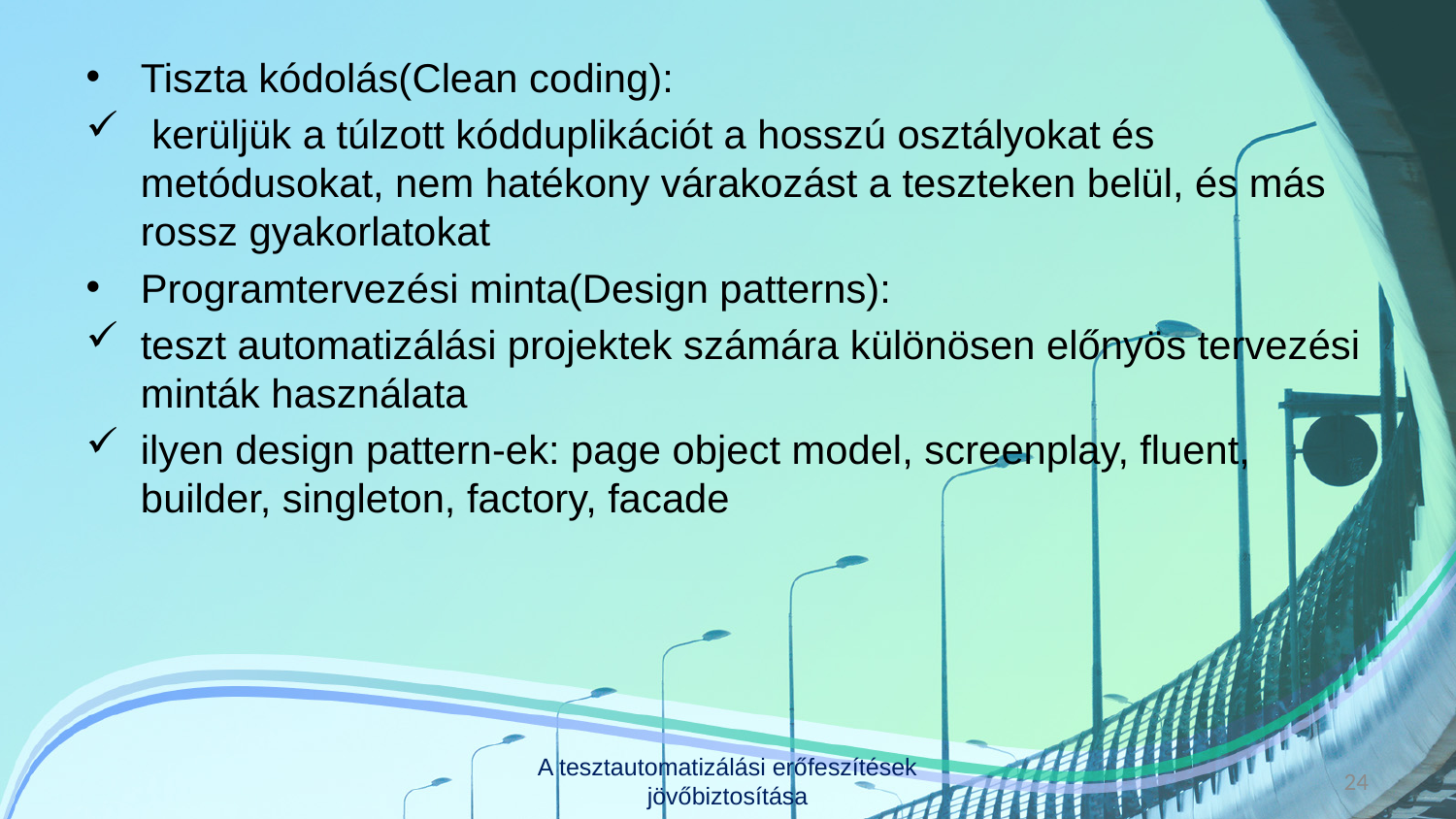

Tiszta kódolás(Clean coding):
 kerüljük a túlzott kódduplikációt a hosszú osztályokat és metódusokat, nem hatékony várakozást a teszteken belül, és más rossz gyakorlatokat
Programtervezési minta(Design patterns):
teszt automatizálási projektek számára különösen előnyös tervezési minták használata
ilyen design pattern-ek: page object model, screenplay, fluent, builder, singleton, factory, facade

A tesztautomatizálási erőfeszítések jövőbiztosítása
24